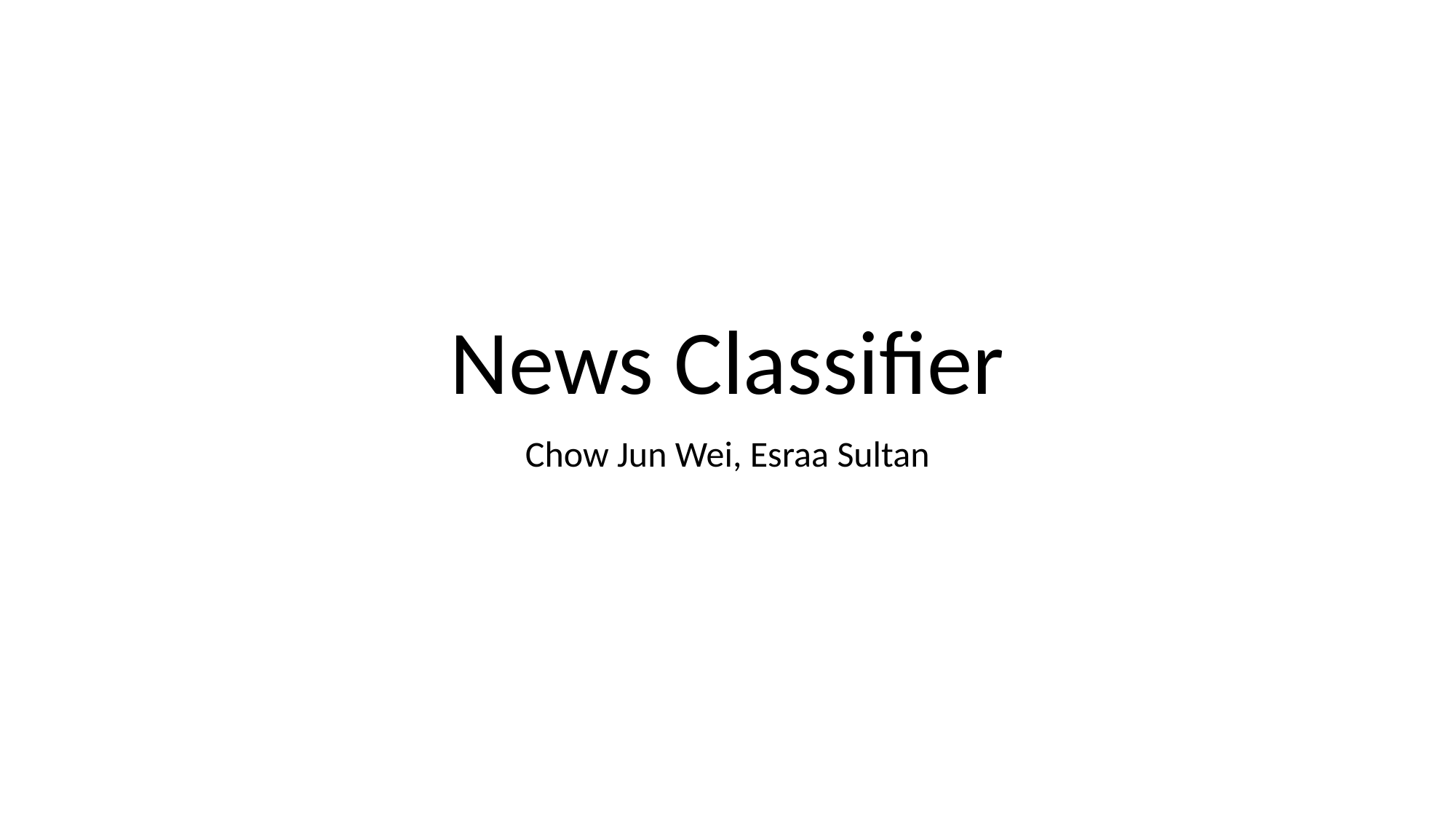

# News Classifier
Chow Jun Wei, Esraa Sultan